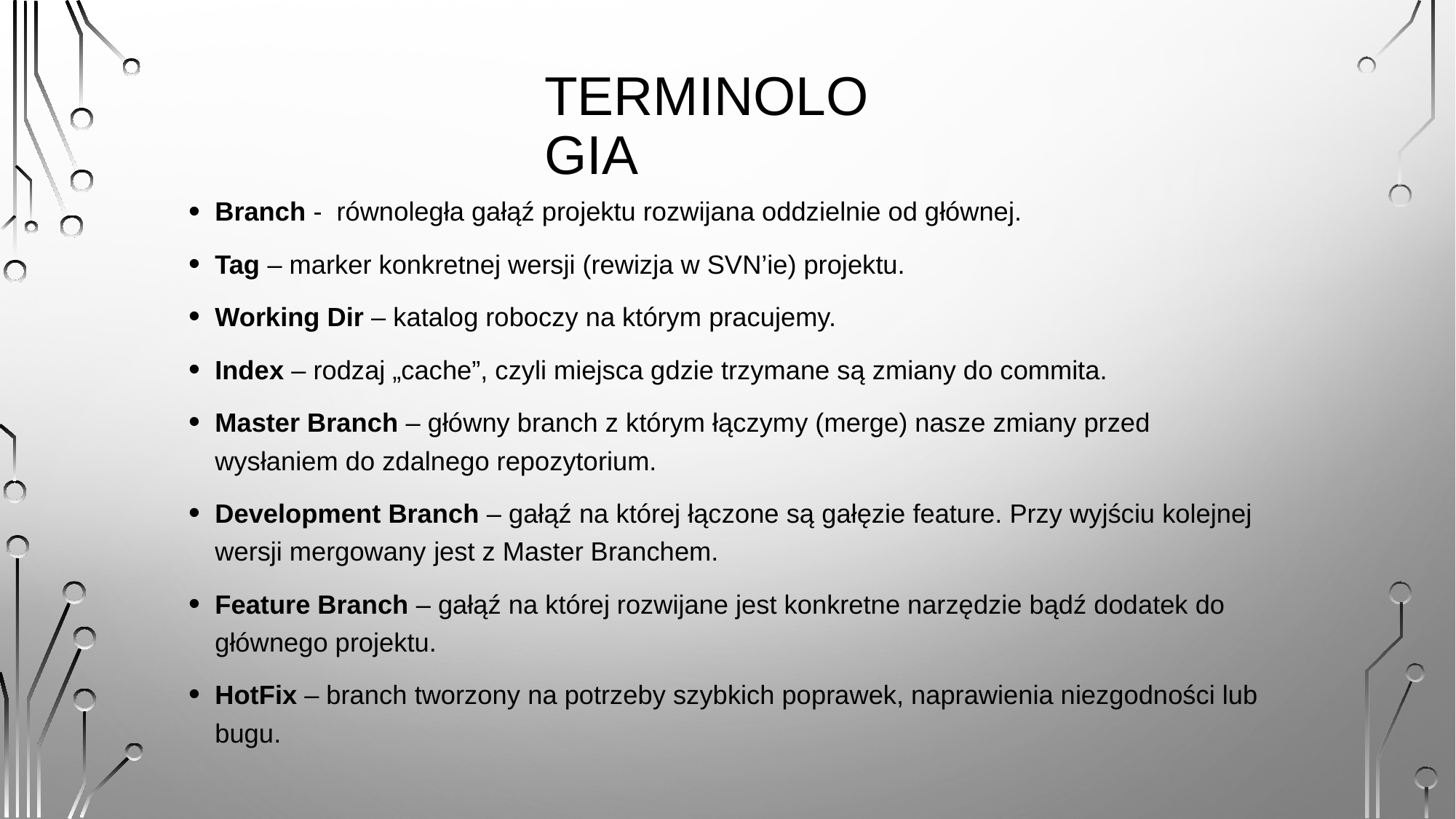

# Terminologia
Branch -  równoległa gałąź projektu rozwijana oddzielnie od głównej.
Tag – marker konkretnej wersji (rewizja w SVN’ie) projektu.
Working Dir – katalog roboczy na którym pracujemy.
Index – rodzaj „cache”, czyli miejsca gdzie trzymane są zmiany do commita.
Master Branch – główny branch z którym łączymy (merge) nasze zmiany przed wysłaniem do zdalnego repozytorium.
Development Branch – gałąź na której łączone są gałęzie feature. Przy wyjściu kolejnej wersji mergowany jest z Master Branchem.
Feature Branch – gałąź na której rozwijane jest konkretne narzędzie bądź dodatek do głównego projektu.
HotFix – branch tworzony na potrzeby szybkich poprawek, naprawienia niezgodności lub bugu.